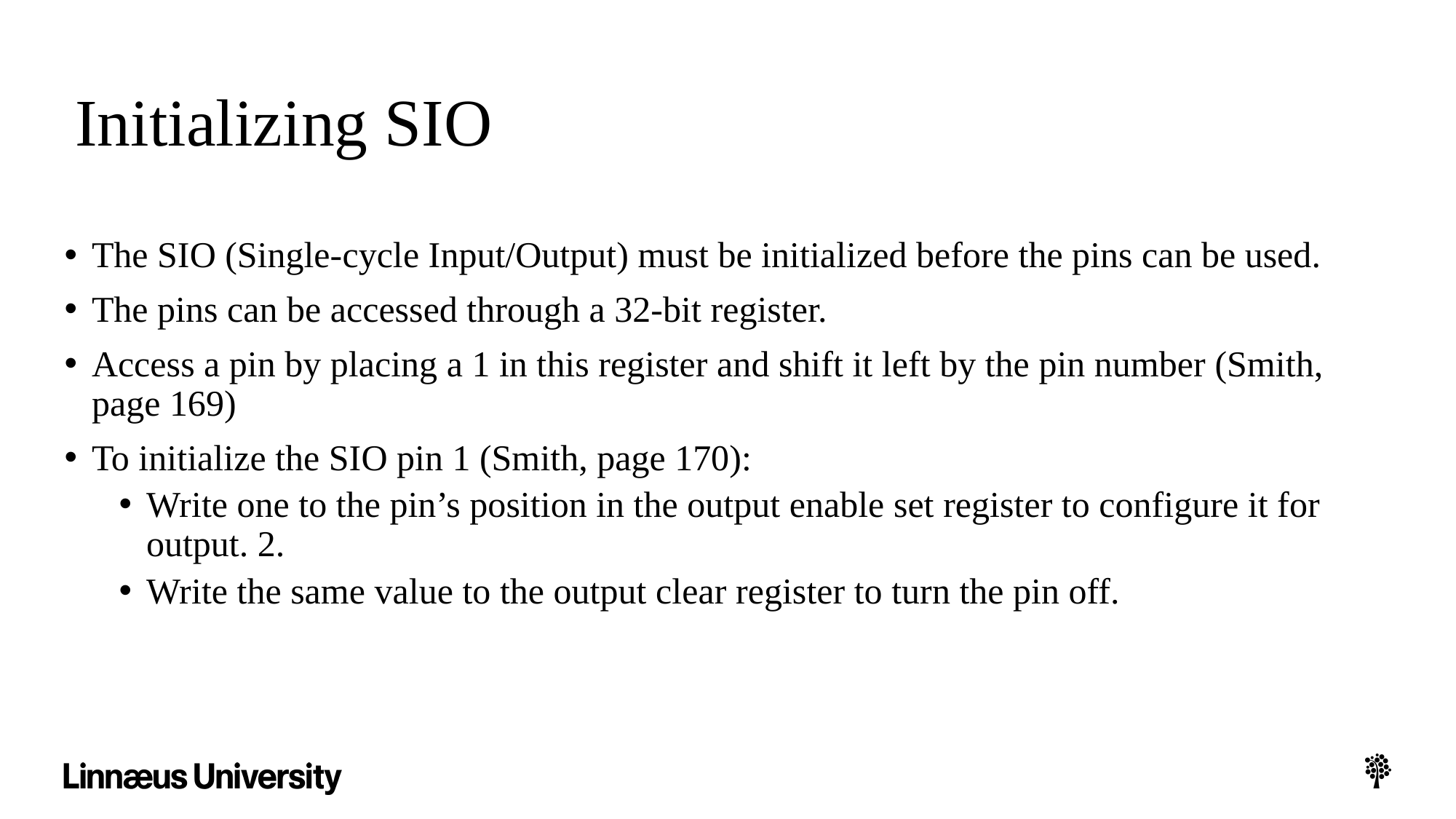

# Initializing SIO
The SIO (Single-cycle Input/Output) must be initialized before the pins can be used.
The pins can be accessed through a 32-bit register.
Access a pin by placing a 1 in this register and shift it left by the pin number (Smith, page 169)
To initialize the SIO pin 1 (Smith, page 170):
Write one to the pin’s position in the output enable set register to configure it for output. 2.
Write the same value to the output clear register to turn the pin off.